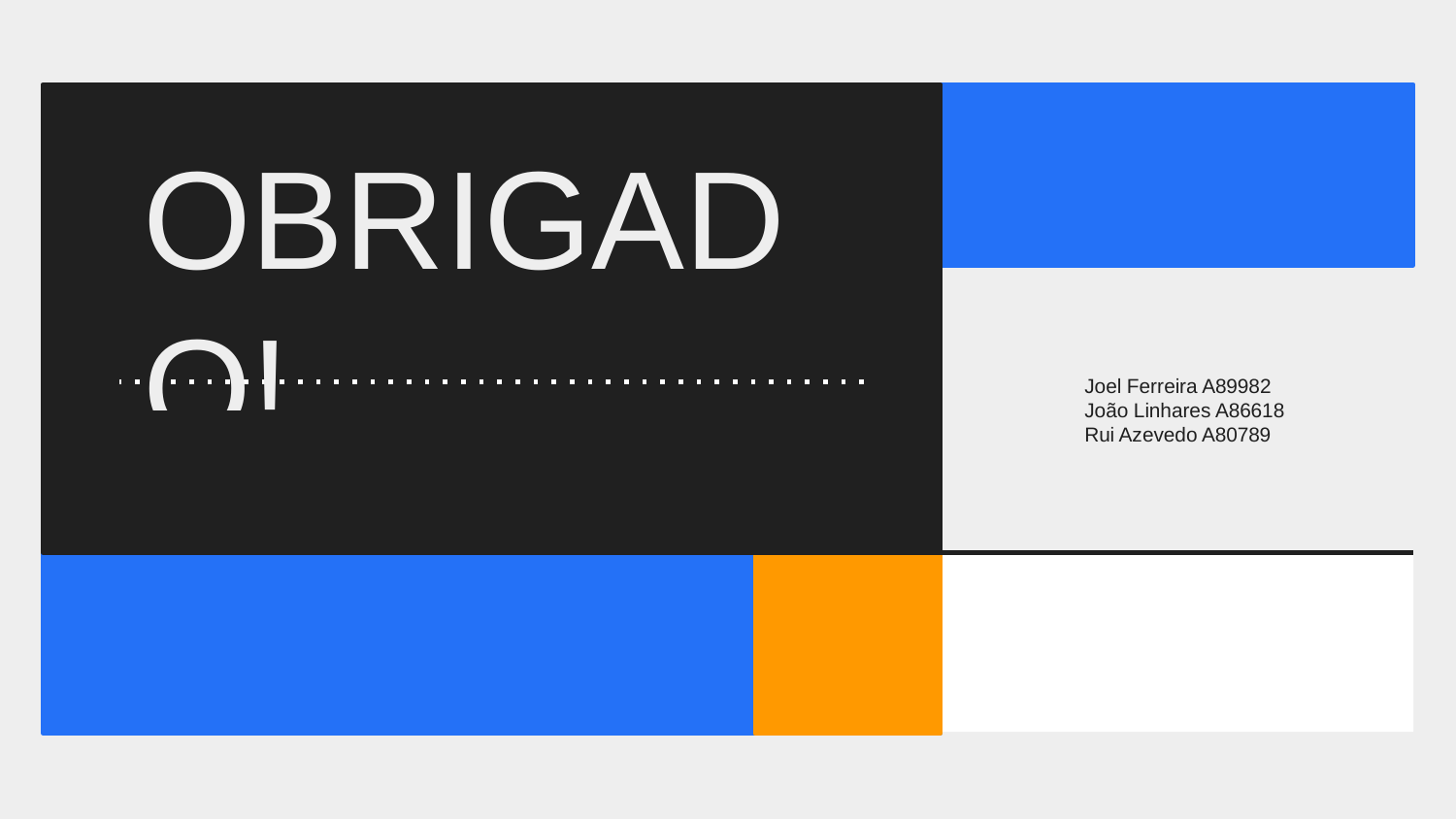

# OBRIGADO!
Joel Ferreira A89982
João Linhares A86618
Rui Azevedo A80789